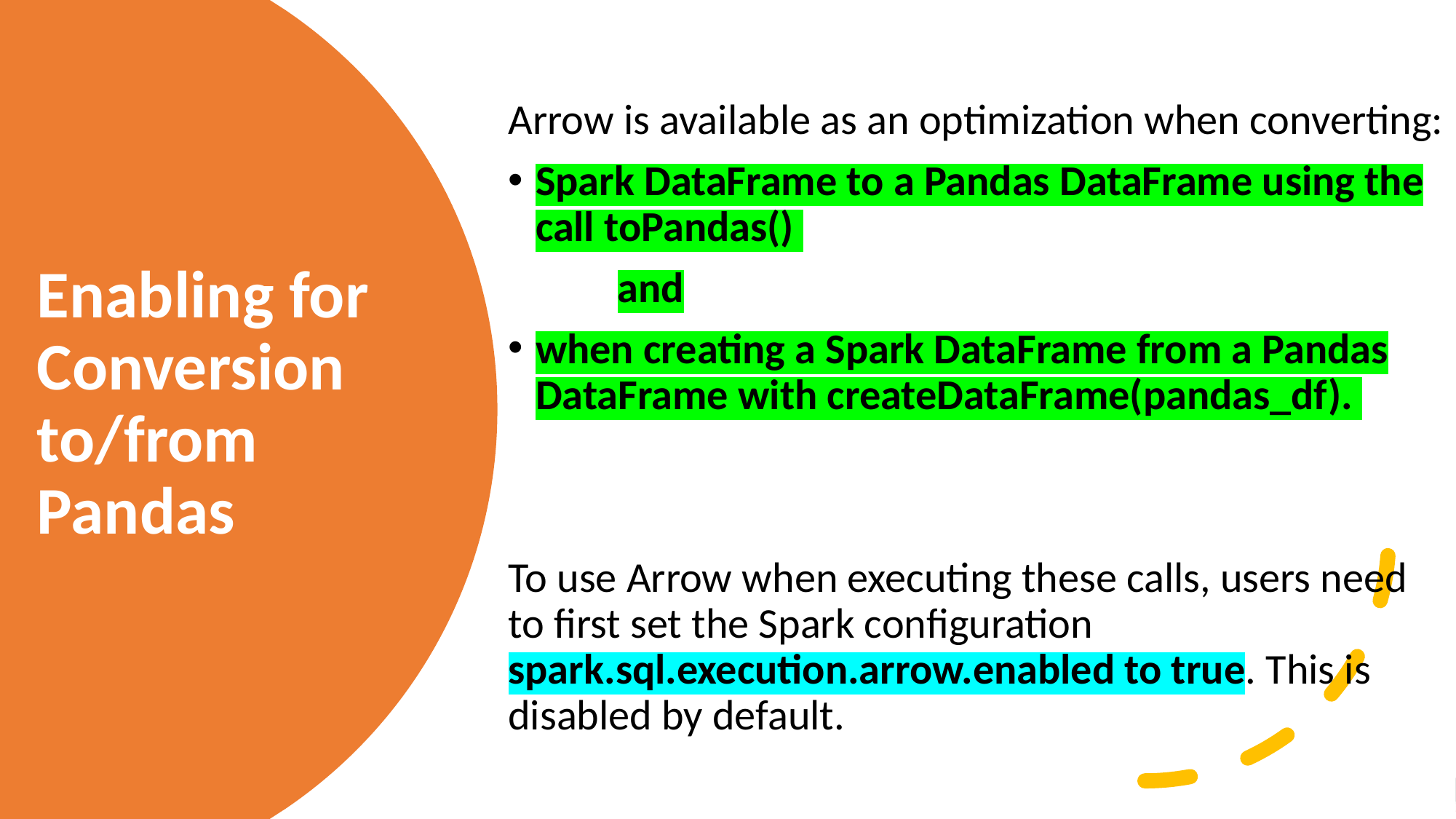

Arrow is available as an optimization when converting:
Spark DataFrame to a Pandas DataFrame using the call toPandas()
	and
when creating a Spark DataFrame from a Pandas DataFrame with createDataFrame(pandas_df).

To use Arrow when executing these calls, users need to first set the Spark configuration spark.sql.execution.arrow.enabled to true. This is disabled by default.
# Enabling for Conversion to/from Pandas